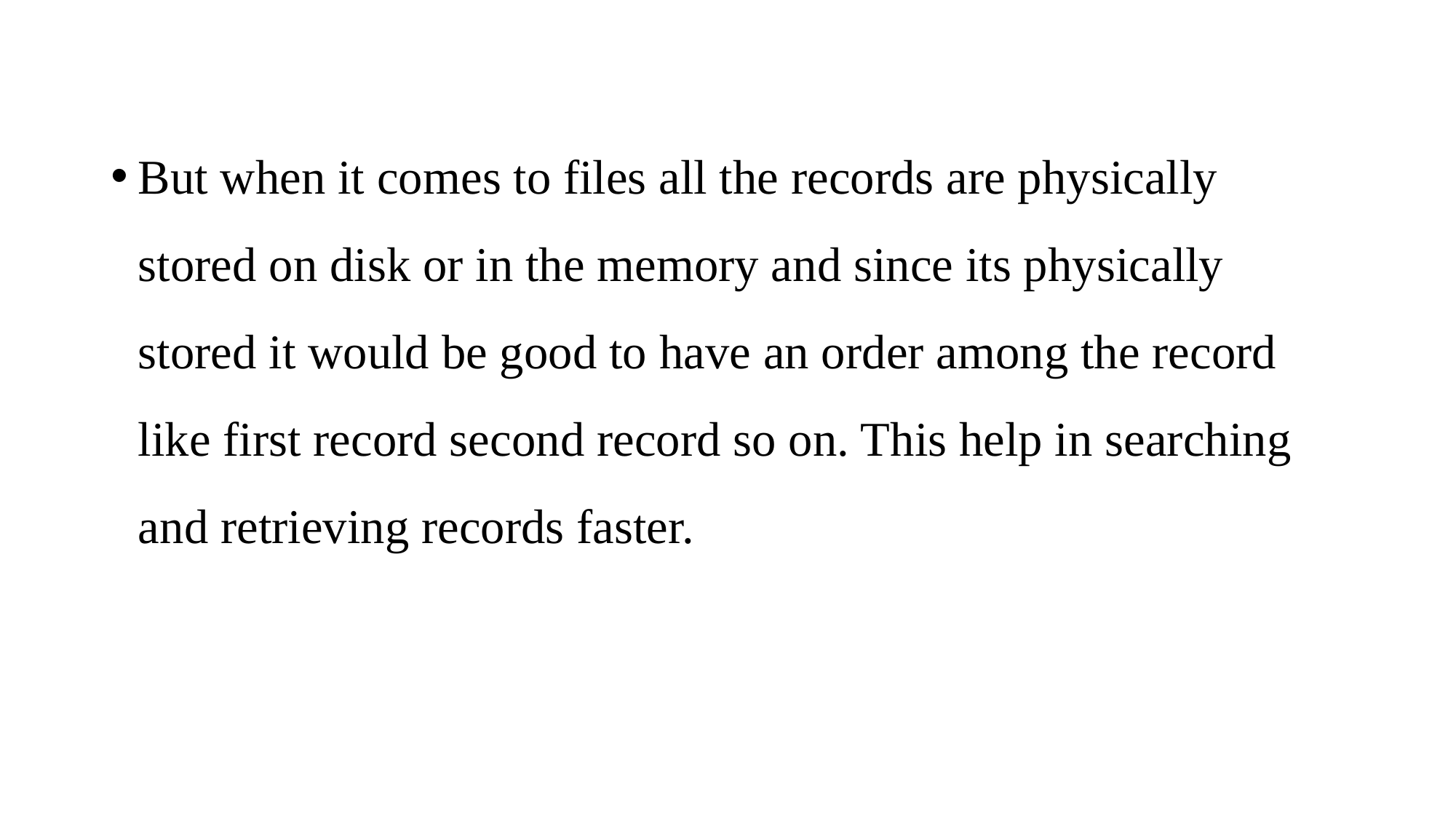

But when it comes to files all the records are physically stored on disk or in the memory and since its physically stored it would be good to have an order among the record like first record second record so on. This help in searching and retrieving records faster.